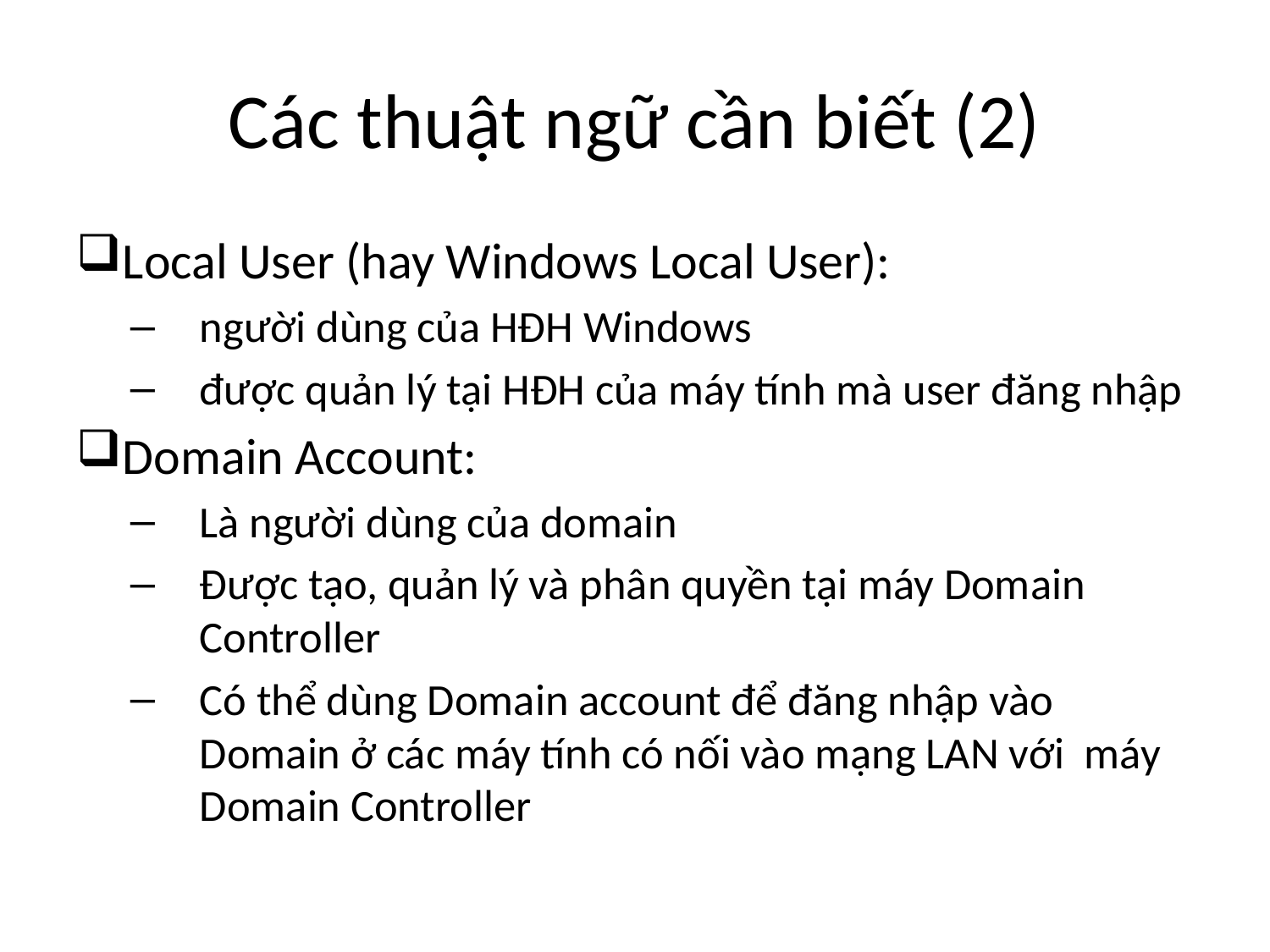

# Các thuật ngữ cần biết (2)
Local User (hay Windows Local User):
người dùng của HĐH Windows
được quản lý tại HĐH của máy tính mà user đăng nhập
Domain Account:
Là người dùng của domain
Được tạo, quản lý và phân quyền tại máy Domain Controller
Có thể dùng Domain account để đăng nhập vào Domain ở các máy tính có nối vào mạng LAN với  máy Domain Controller